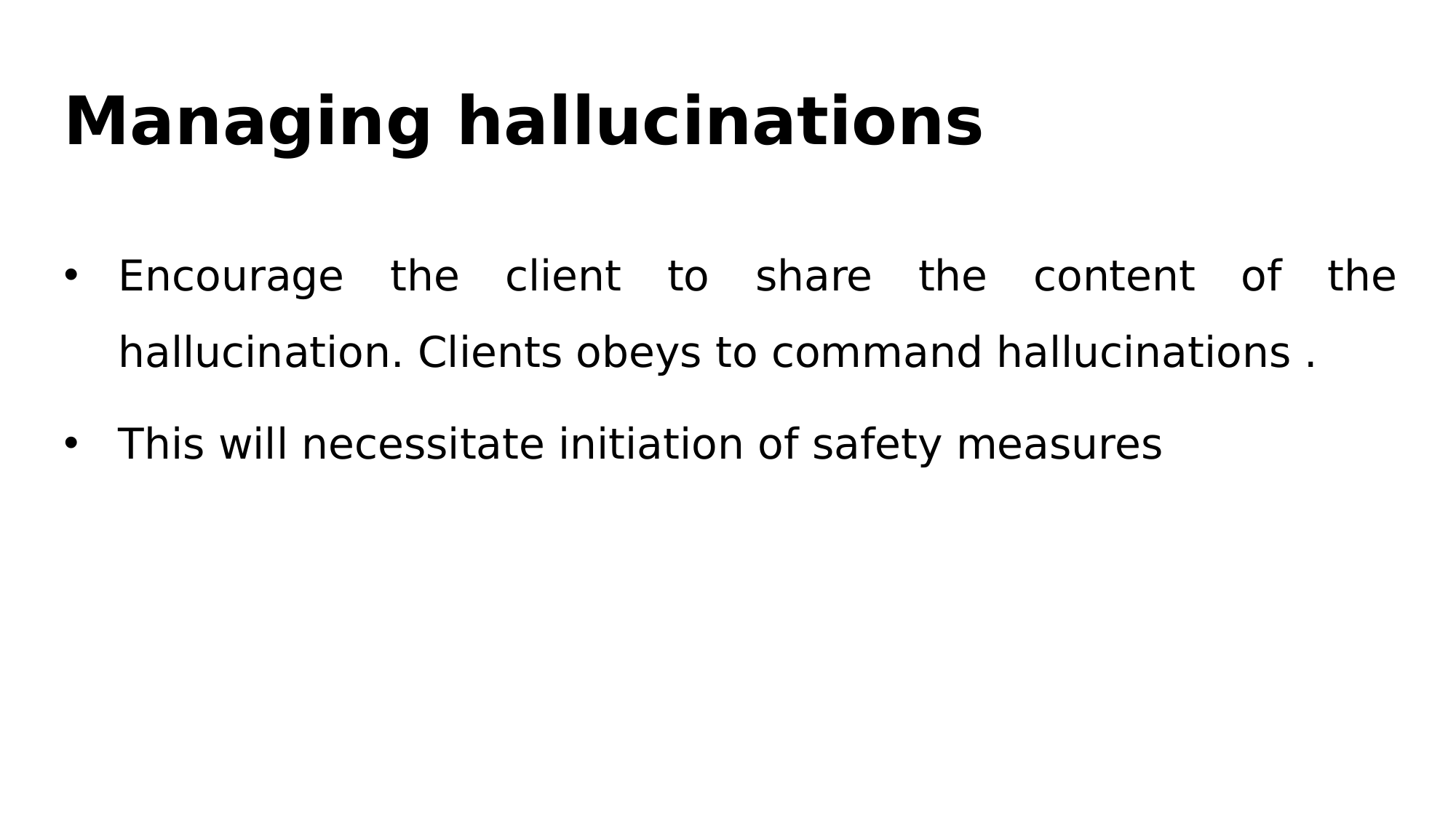

# Managing hallucinations
Encourage the client to share the content of the hallucination. Clients obeys to command hallucinations .
This will necessitate initiation of safety measures